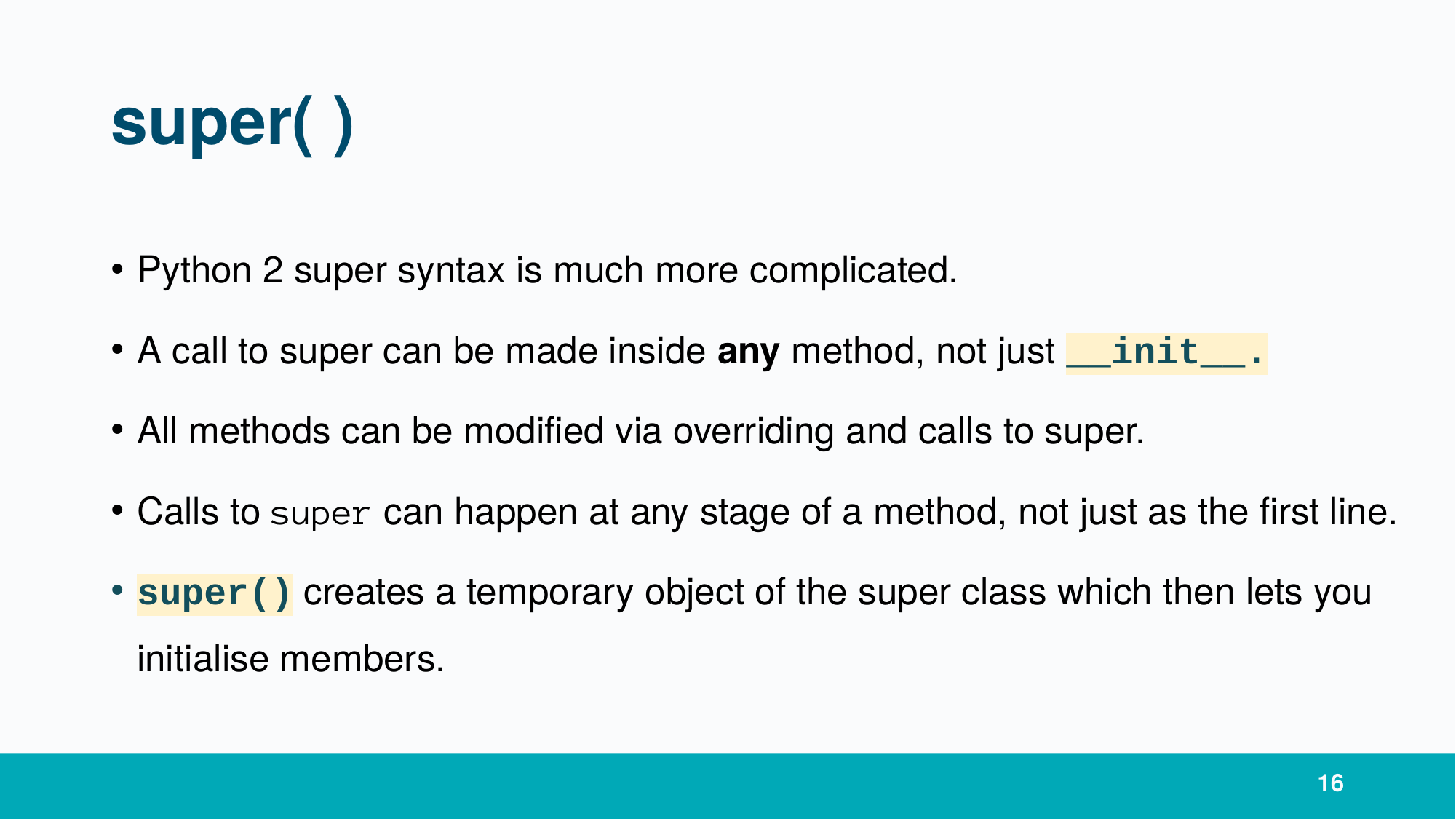

# super( )
Python 2 super syntax is much more complicated.
A call to super can be made inside any method, not just __init__.
All methods can be modified via overriding and calls to super.
Calls to super can happen at any stage of a method, not just as the first line.
super() creates a temporary object of the super class which then lets you initialise members.
16